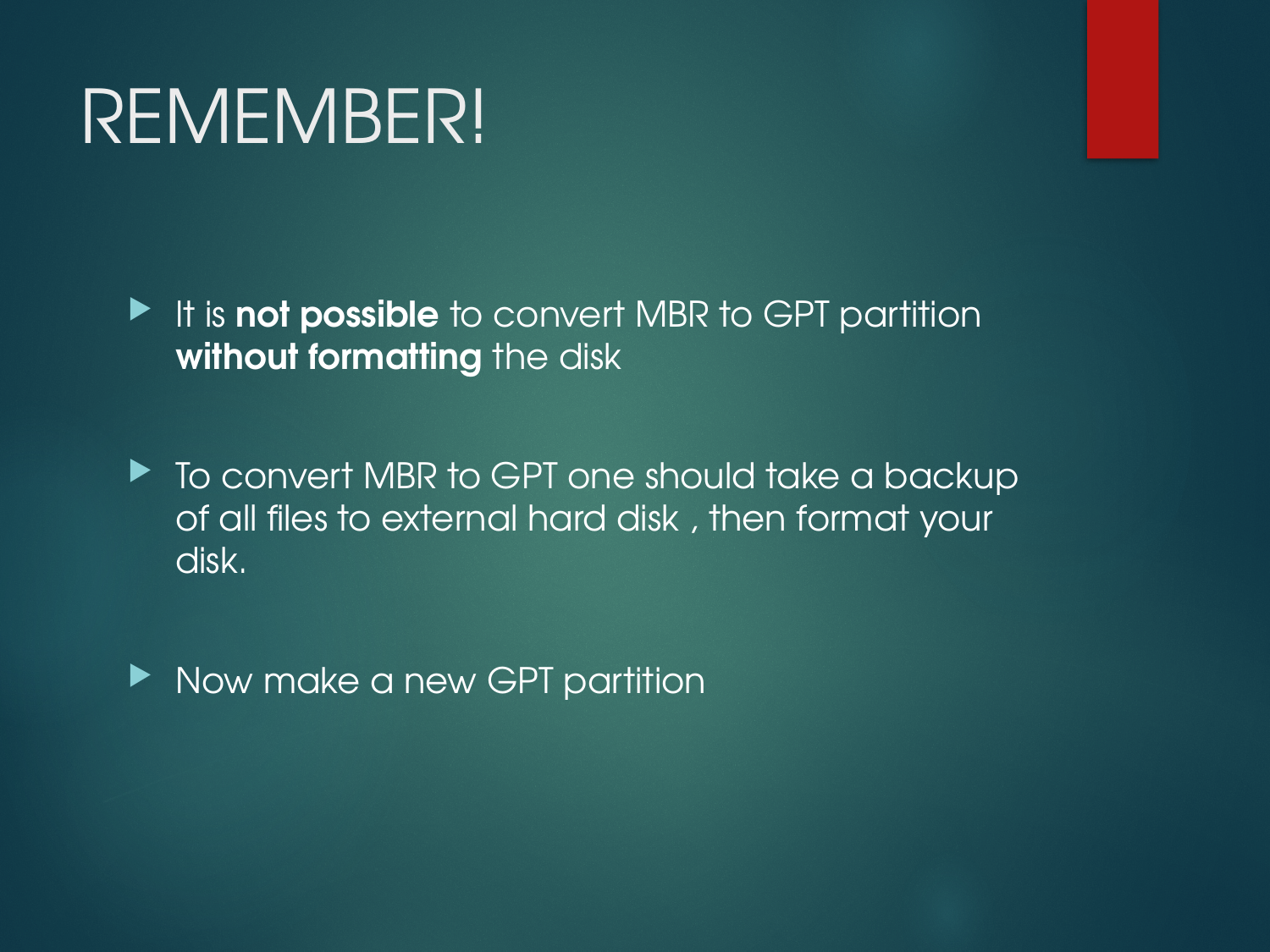

# REMEMBER!
It is not possible to convert MBR to GPT partition without formatting the disk

To convert MBR to GPT one should take a backup of all files to external hard disk , then format your disk.

Now make a new GPT partition